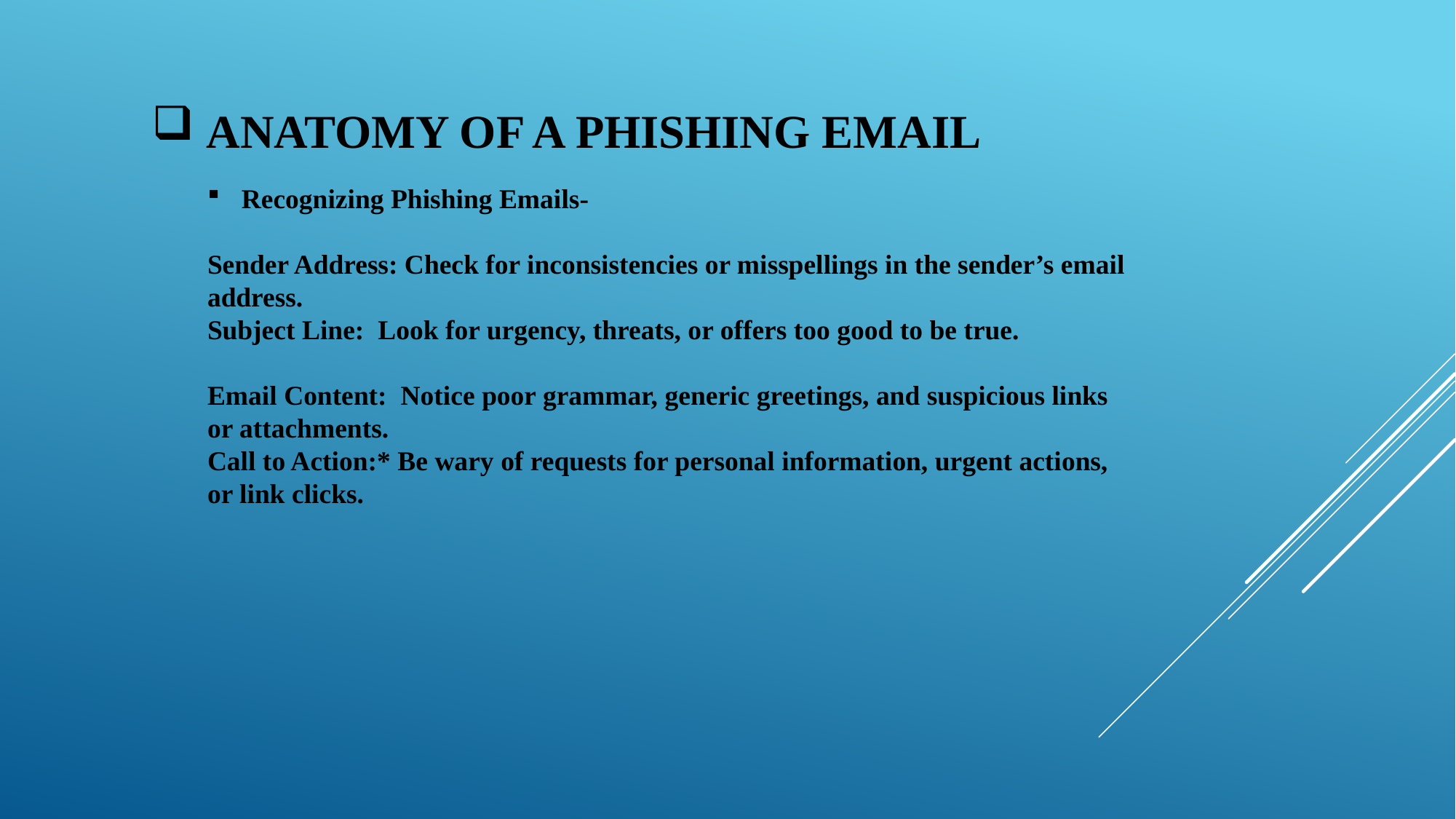

# Anatomy of a Phishing Email
Recognizing Phishing Emails-

Sender Address: Check for inconsistencies or misspellings in the sender’s email address.
Subject Line:  Look for urgency, threats, or offers too good to be true.

Email Content:  Notice poor grammar, generic greetings, and suspicious links or attachments.
Call to Action:* Be wary of requests for personal information, urgent actions, or link clicks.